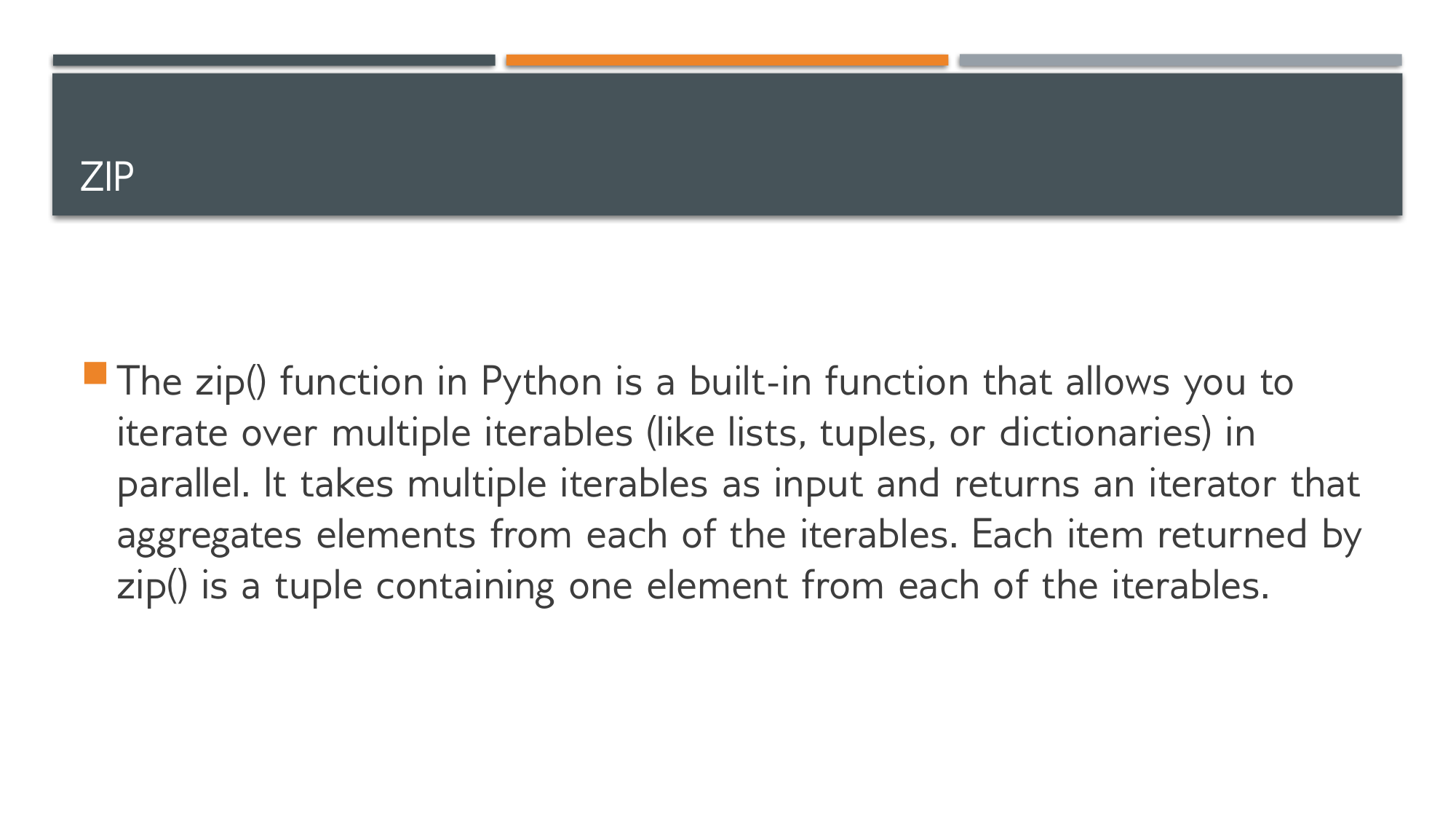

# ZIP
The zip() function in Python is a built-in function that allows you to iterate over multiple iterables (like lists, tuples, or dictionaries) in parallel. It takes multiple iterables as input and returns an iterator that aggregates elements from each of the iterables. Each item returned by zip() is a tuple containing one element from each of the iterables.